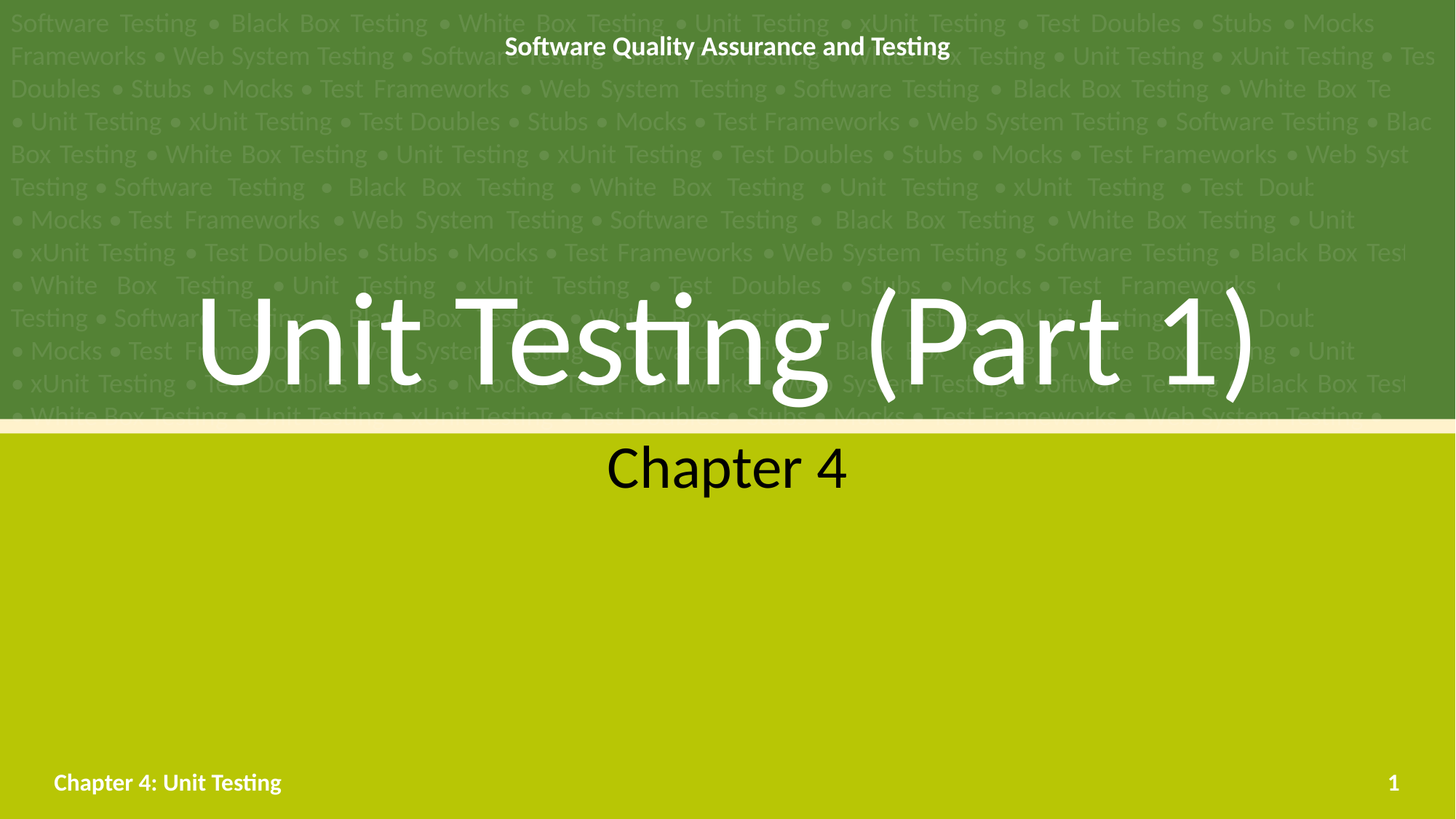

# Unit Testing (Part 1)
Chapter 4
Chapter 4: Unit Testing
1